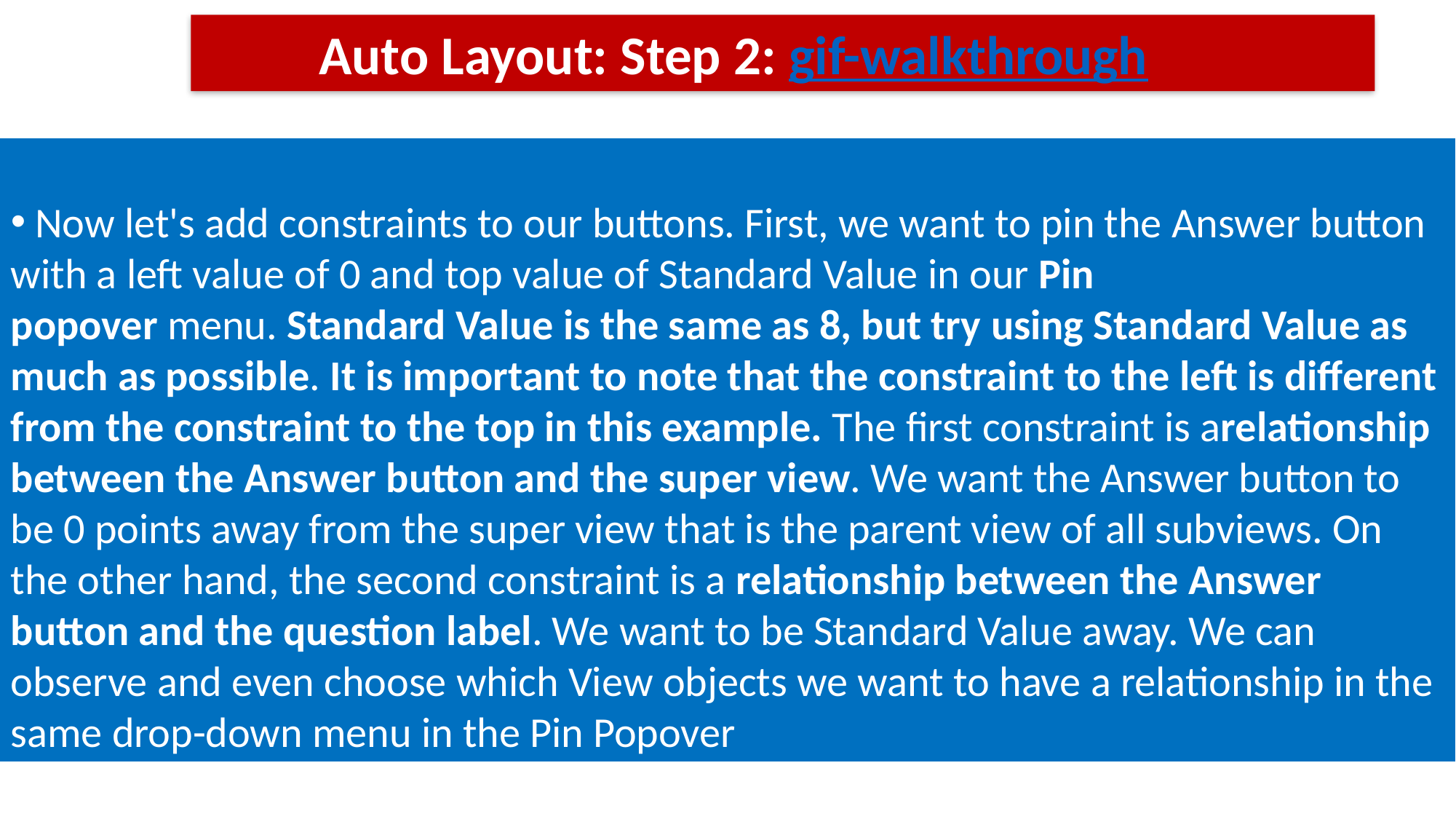

Auto Layout: Step 2: gif-walkthrough

 Now let's add constraints to our buttons. First, we want to pin the Answer button with a left value of 0 and top value of Standard Value in our Pin popover menu. Standard Value is the same as 8, but try using Standard Value as much as possible. It is important to note that the constraint to the left is different from the constraint to the top in this example. The first constraint is arelationship between the Answer button and the super view. We want the Answer button to be 0 points away from the super view that is the parent view of all subviews. On the other hand, the second constraint is a relationship between the Answer button and the question label. We want to be Standard Value away. We can observe and even choose which View objects we want to have a relationship in the same drop-down menu in the Pin Popover